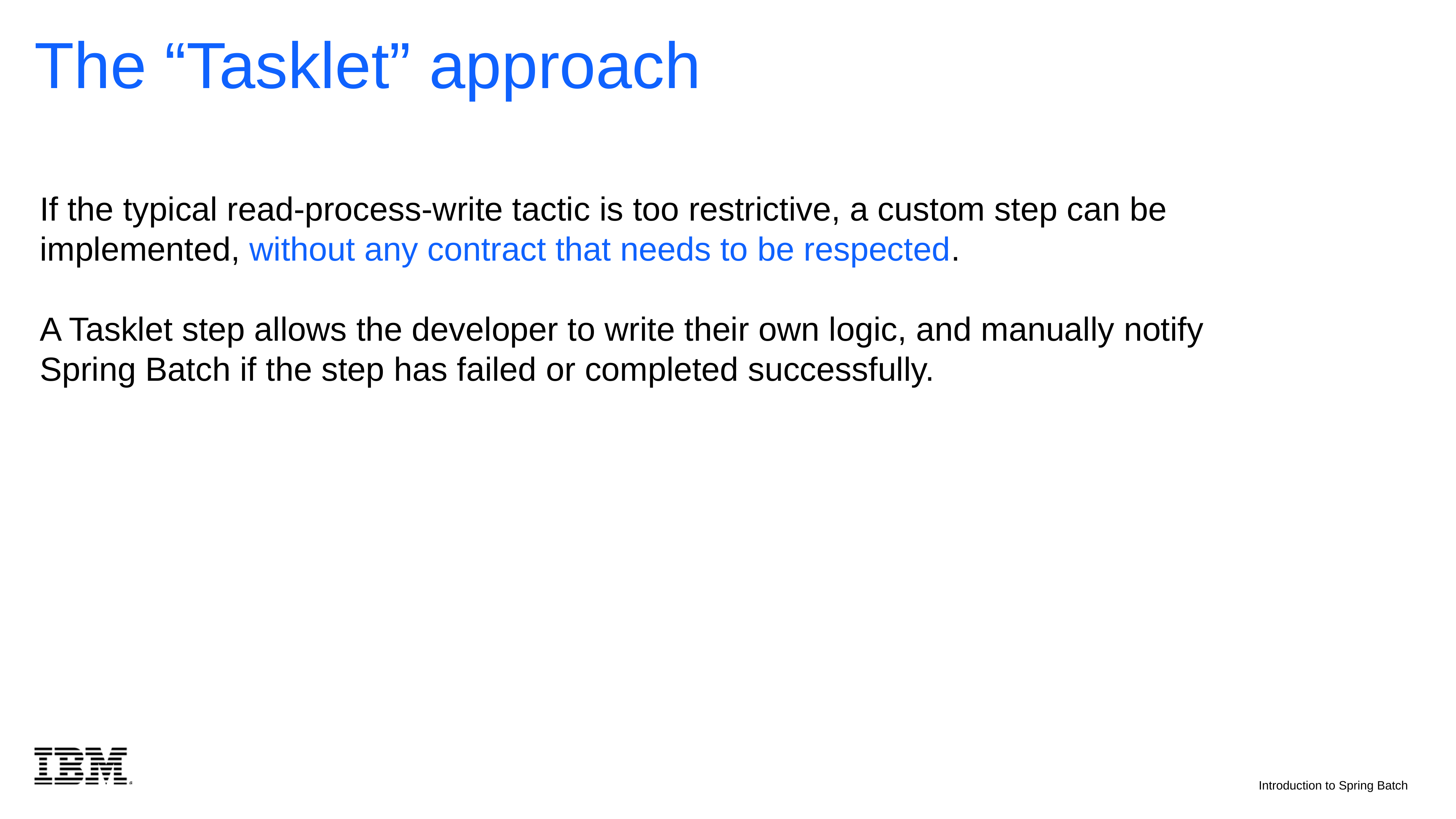

# The “Tasklet” approach
If the typical read-process-write tactic is too restrictive, a custom step can be implemented, without any contract that needs to be respected.

A Tasklet step allows the developer to write their own logic, and manually notify Spring Batch if the step has failed or completed successfully.
Introduction to Spring Batch